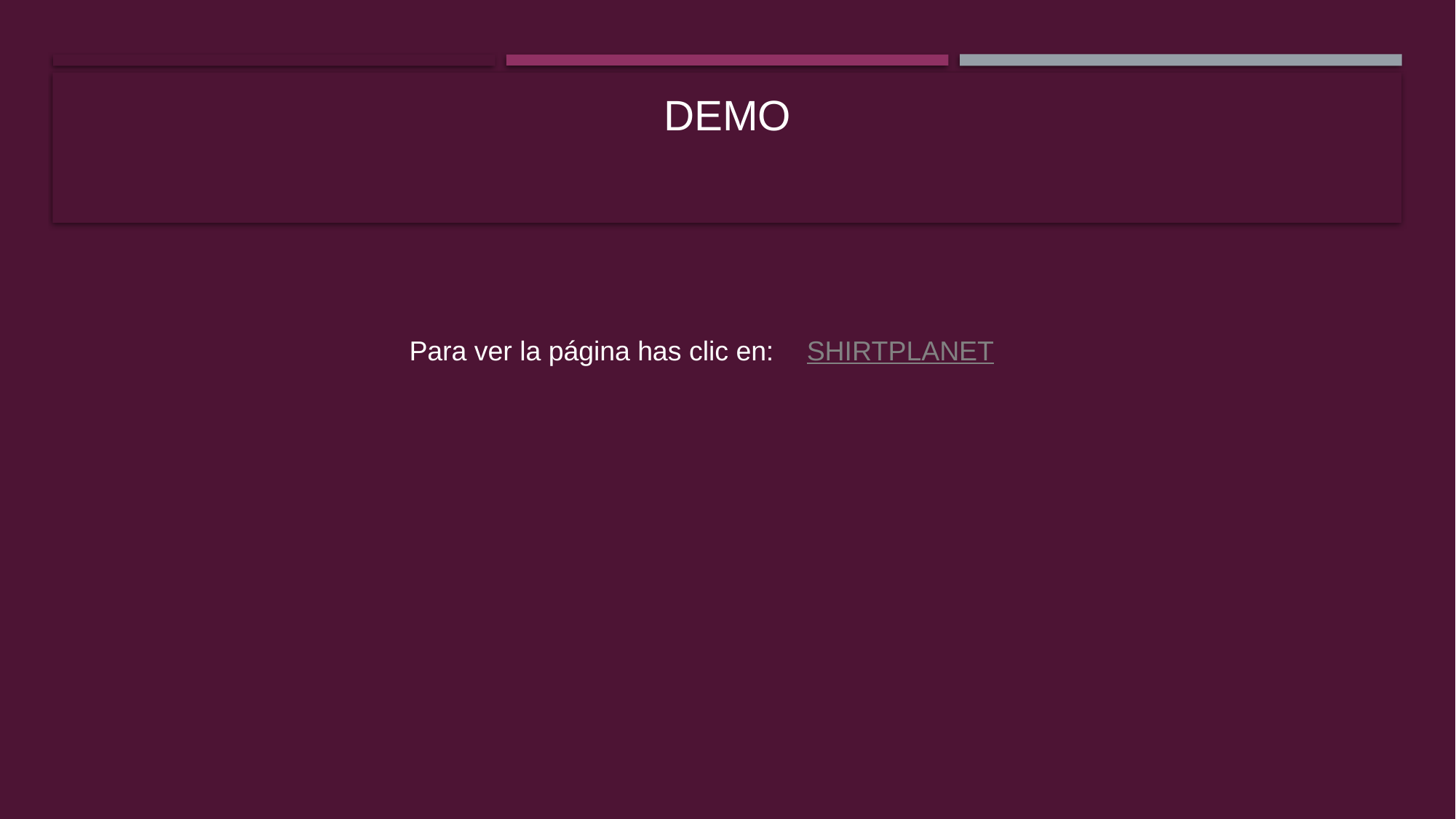

# Demo
Para ver la página has clic en:
SHIRTPLANET